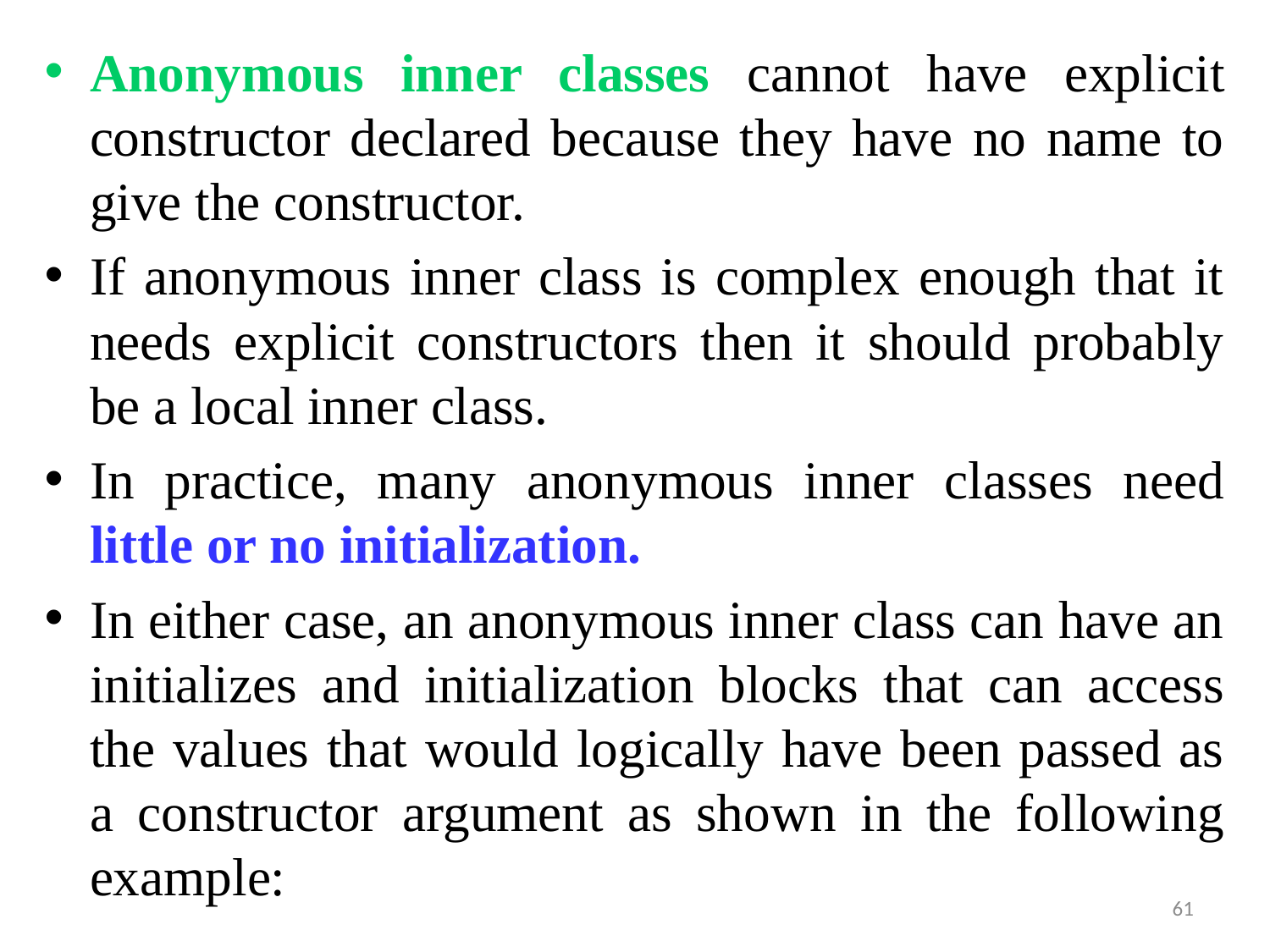

Anonymous inner classes cannot have explicit constructor declared because they have no name to give the constructor.
If anonymous inner class is complex enough that it needs explicit constructors then it should probably be a local inner class.
In practice, many anonymous inner classes need little or no initialization.
In either case, an anonymous inner class can have an initializes and initialization blocks that can access the values that would logically have been passed as a constructor argument as shown in the following example:

61